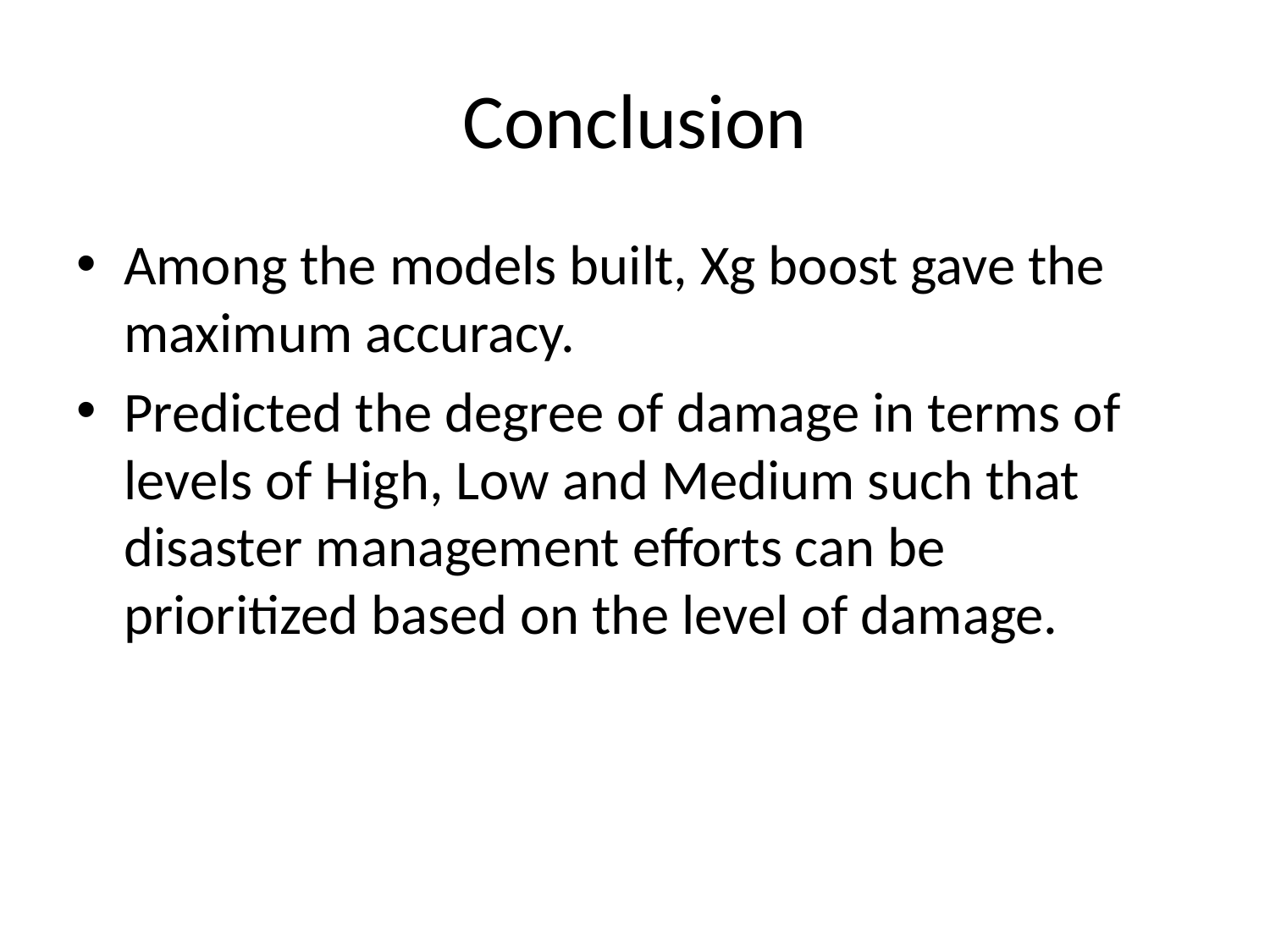

# Conclusion
Among the models built, Xg boost gave the maximum accuracy.
Predicted the degree of damage in terms of levels of High, Low and Medium such that disaster management efforts can be prioritized based on the level of damage.